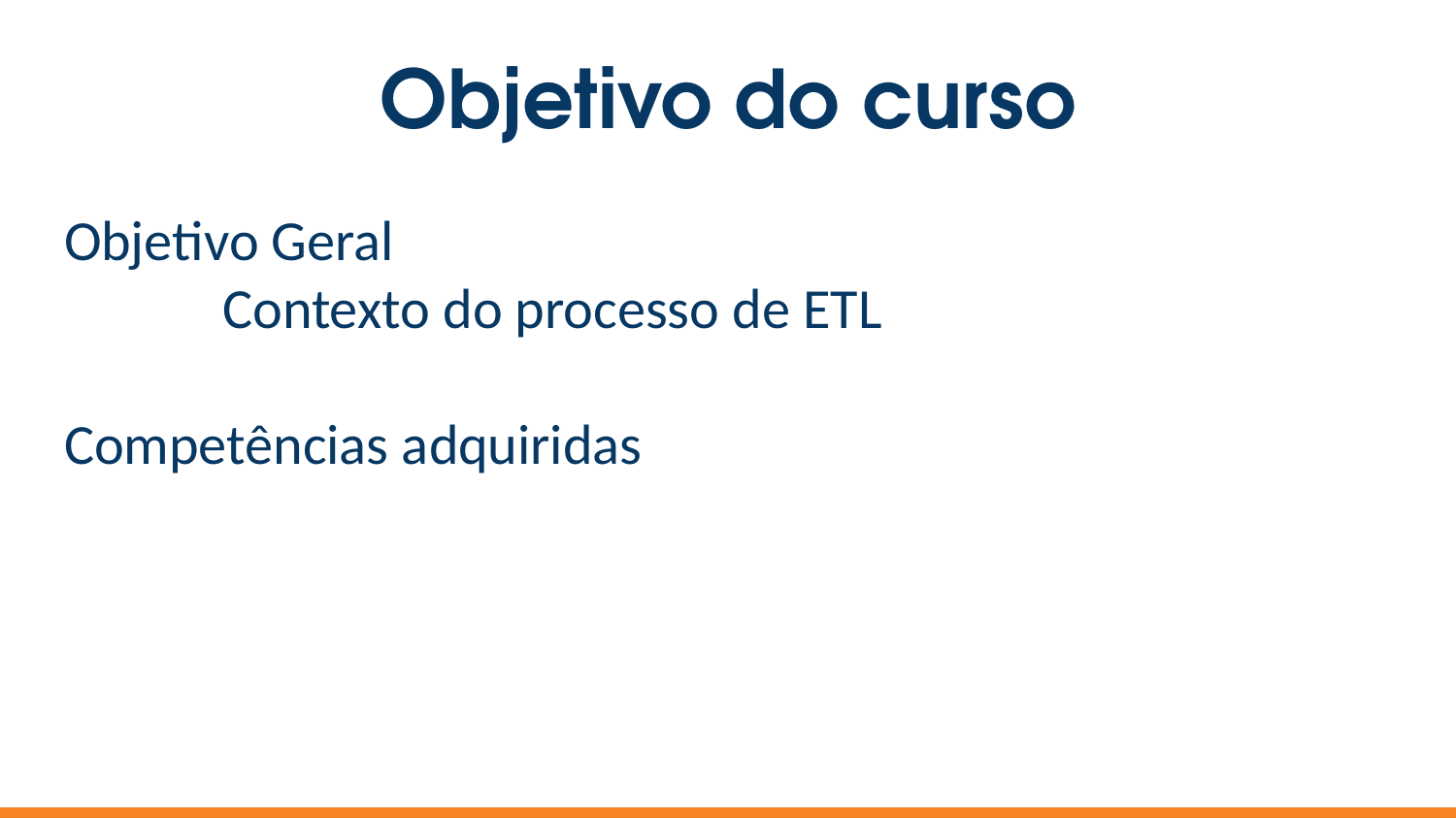

Objetivo do curso
Objetivo Geral
	 Contexto do processo de ETL

Competências adquiridas